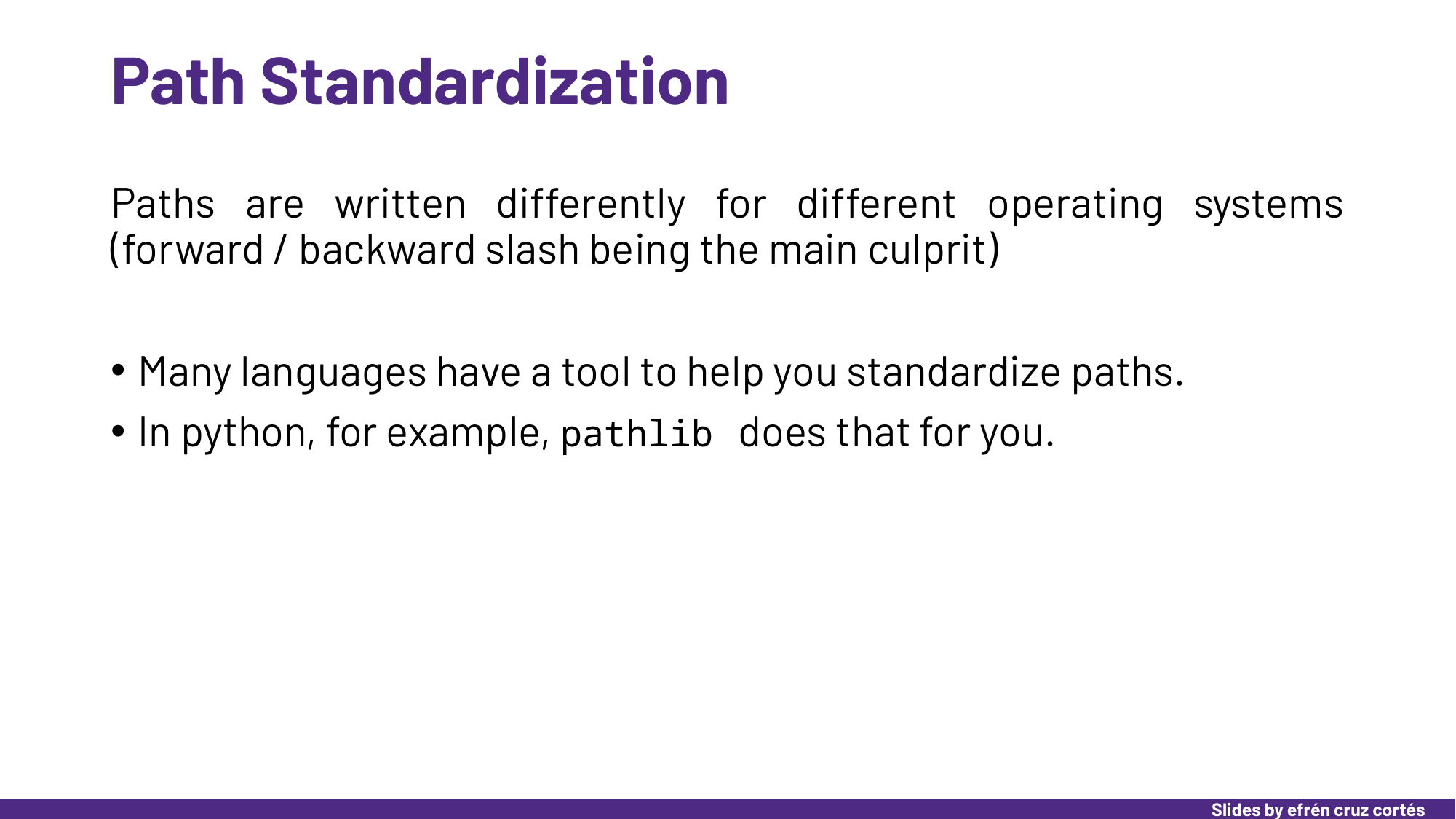

# Path Standardization
Paths are written differently for different operating systems (forward / backward slash being the main culprit)

Many languages have a tool to help you standardize paths.
In python, for example, pathlib does that for you.